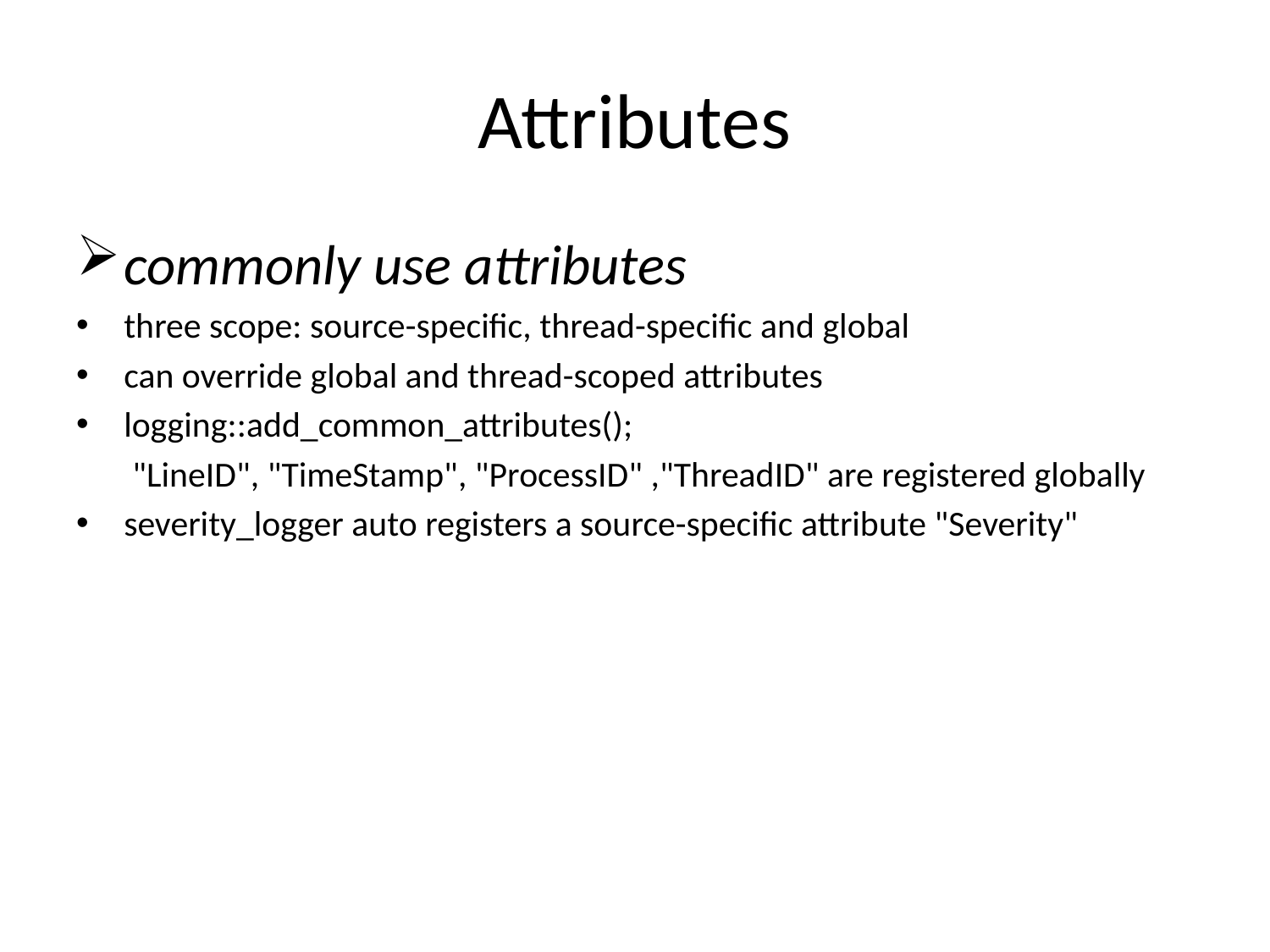

# Attributes
commonly use attributes
three scope: source-specific, thread-specific and global
can override global and thread-scoped attributes
logging::add_common_attributes();
       "LineID", "TimeStamp", "ProcessID" ,"ThreadID" are registered globally
severity_logger auto registers a source-specific attribute "Severity"